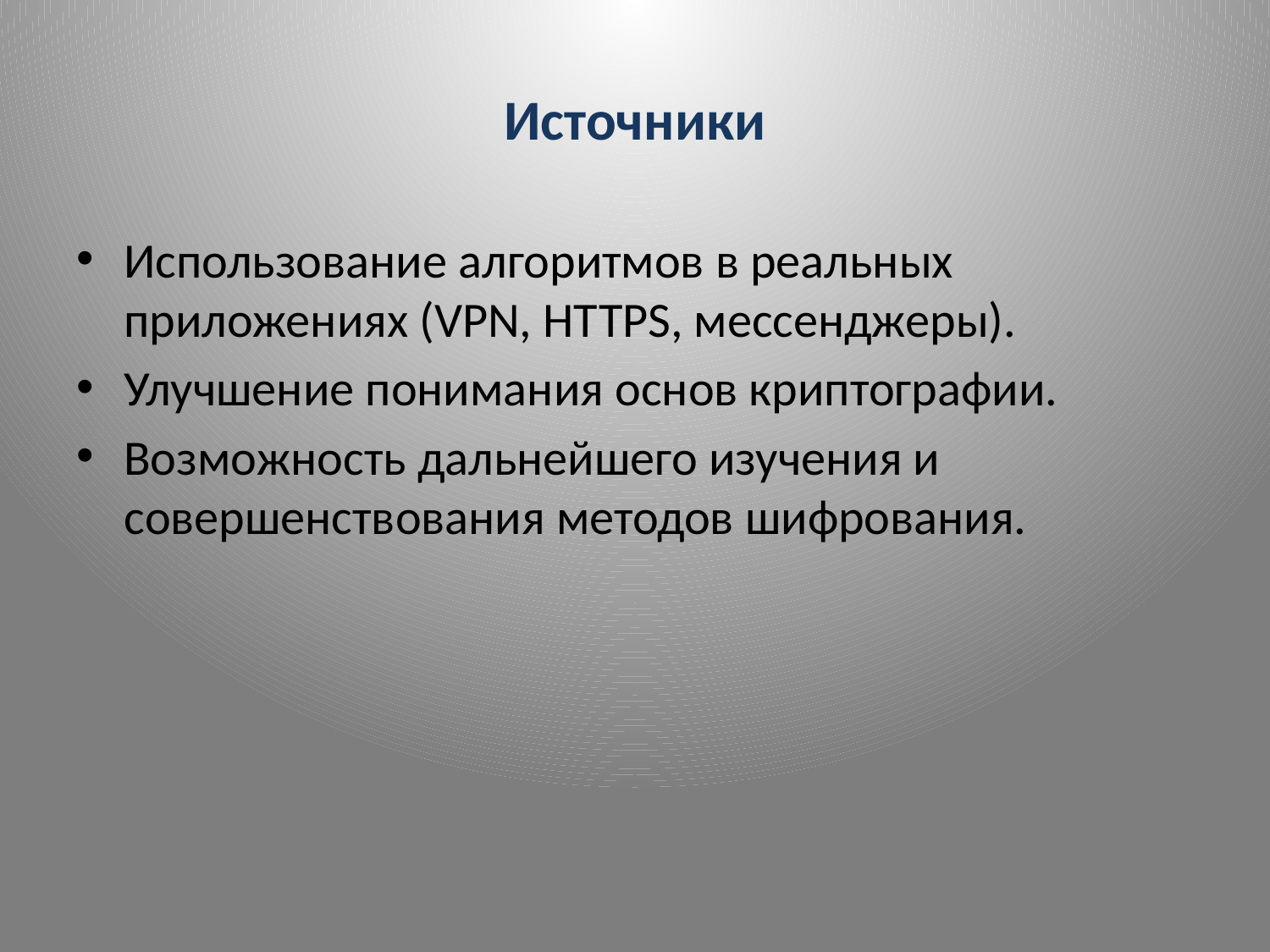

# Источники
Использование алгоритмов в реальных приложениях (VPN, HTTPS, мессенджеры).
Улучшение понимания основ криптографии.
Возможность дальнейшего изучения и совершенствования методов шифрования.